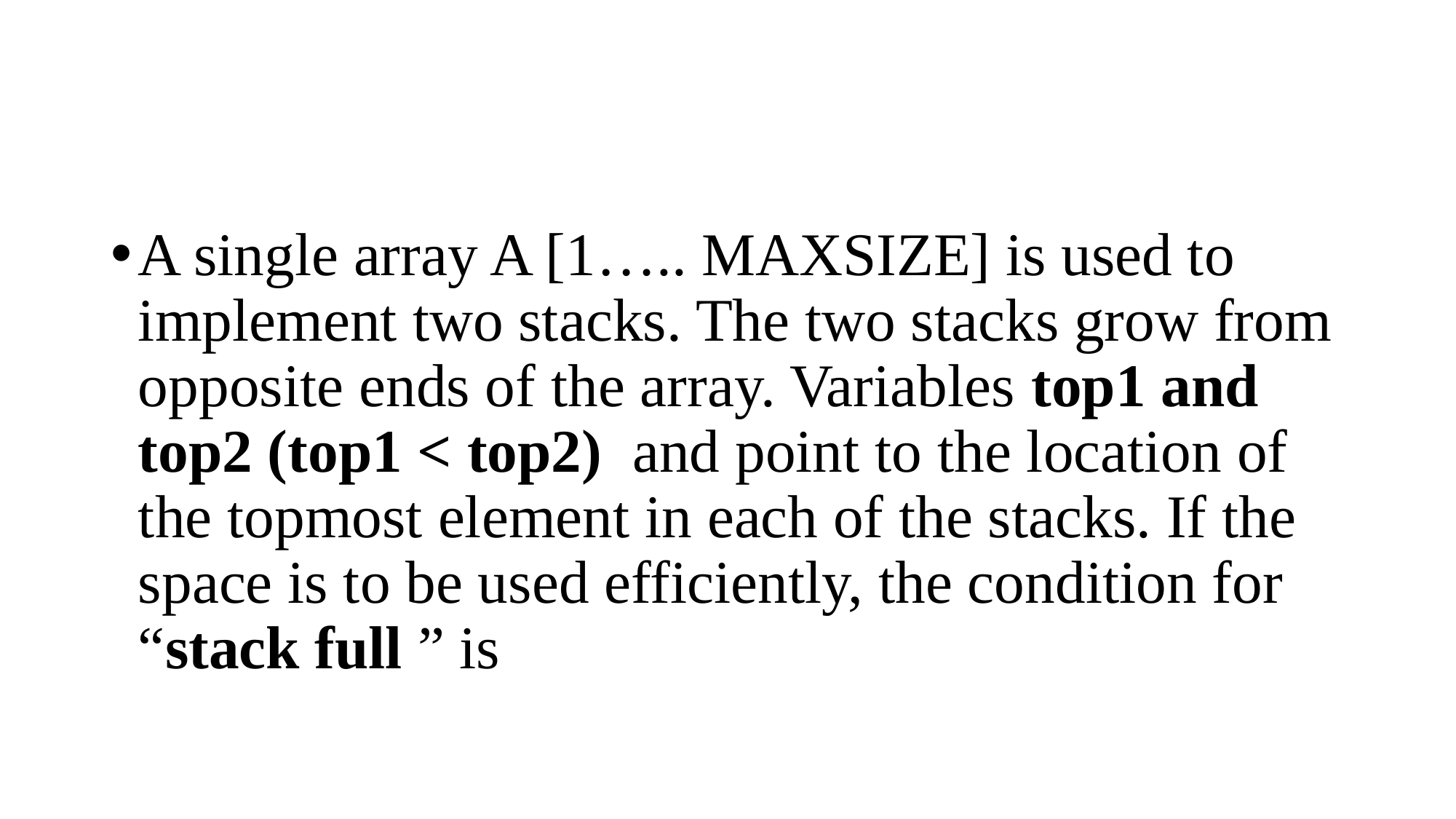

#
A single array A [1….. MAXSIZE] is used to implement two stacks. The two stacks grow from opposite ends of the array. Variables top1 and top2 (top1 < top2)  and point to the location of the topmost element in each of the stacks. If the space is to be used efficiently, the condition for “stack full ” is